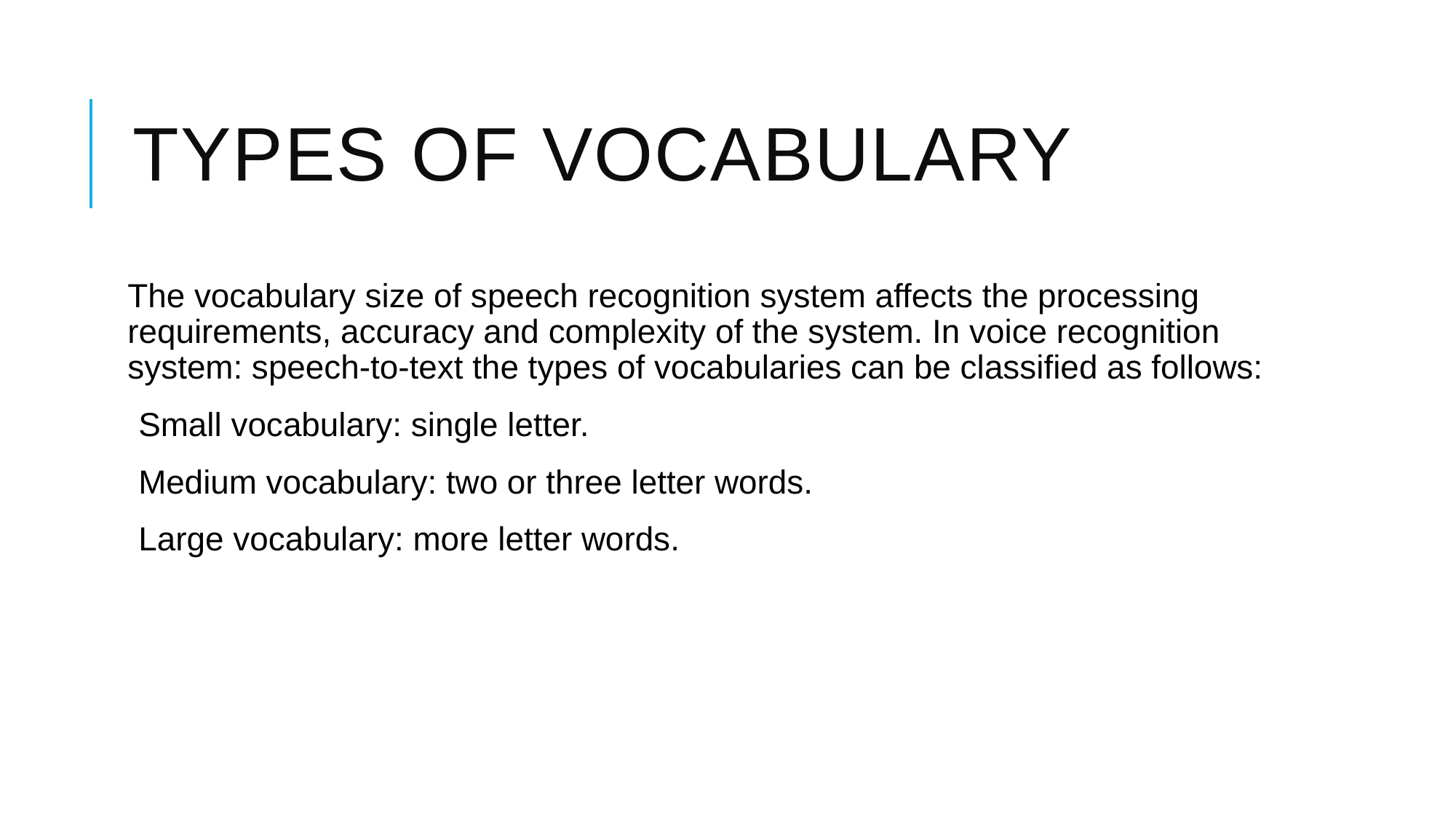

# Types of vocabulary
The vocabulary size of speech recognition system affects the processing requirements, accuracy and complexity of the system. In voice recognition system: speech-to-text the types of vocabularies can be classified as follows:
Small vocabulary: single letter.
Medium vocabulary: two or three letter words.
Large vocabulary: more letter words.